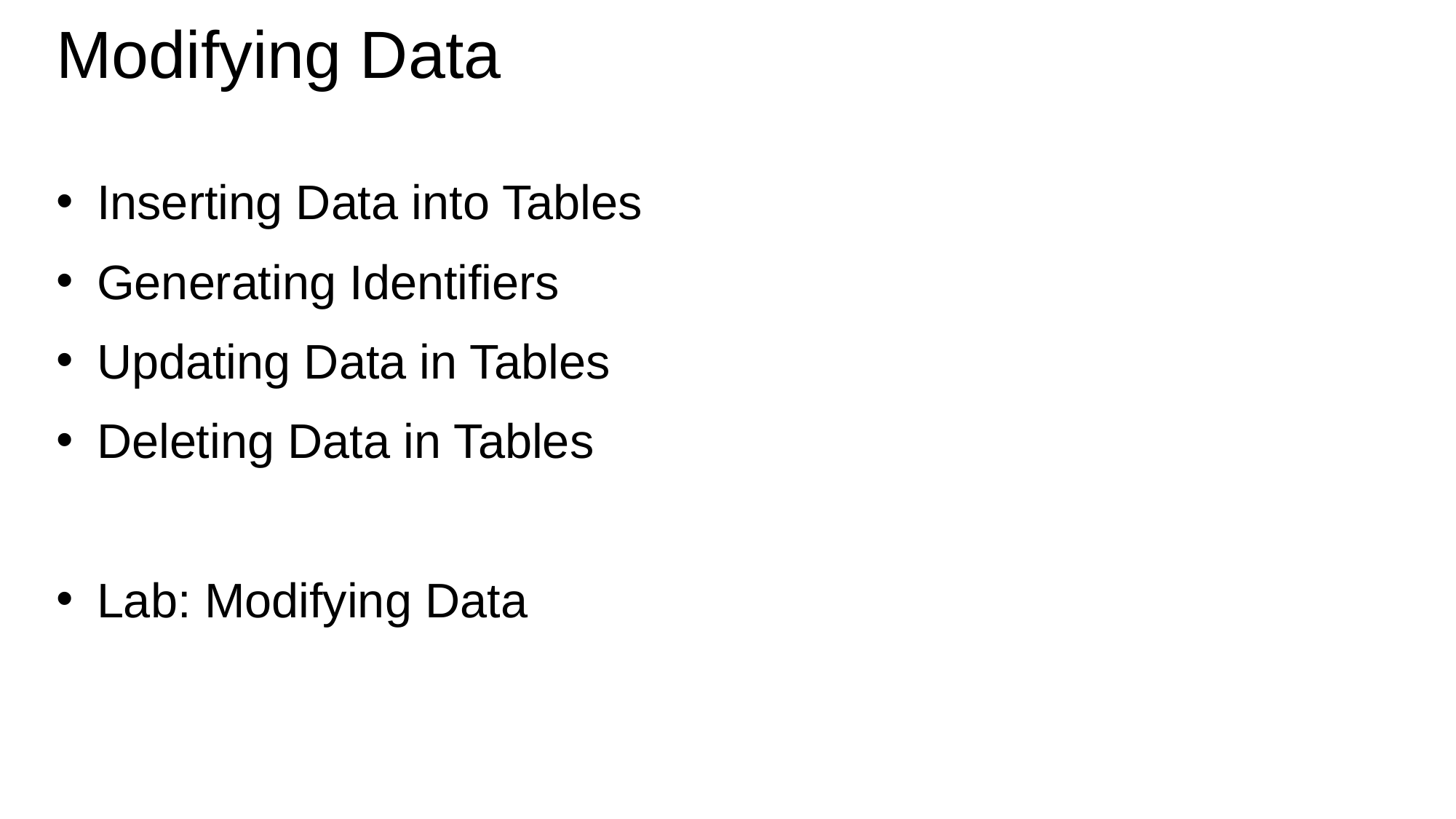

# Modifying Data
Inserting Data into Tables
Generating Identifiers
Updating Data in Tables
Deleting Data in Tables

Lab: Modifying Data